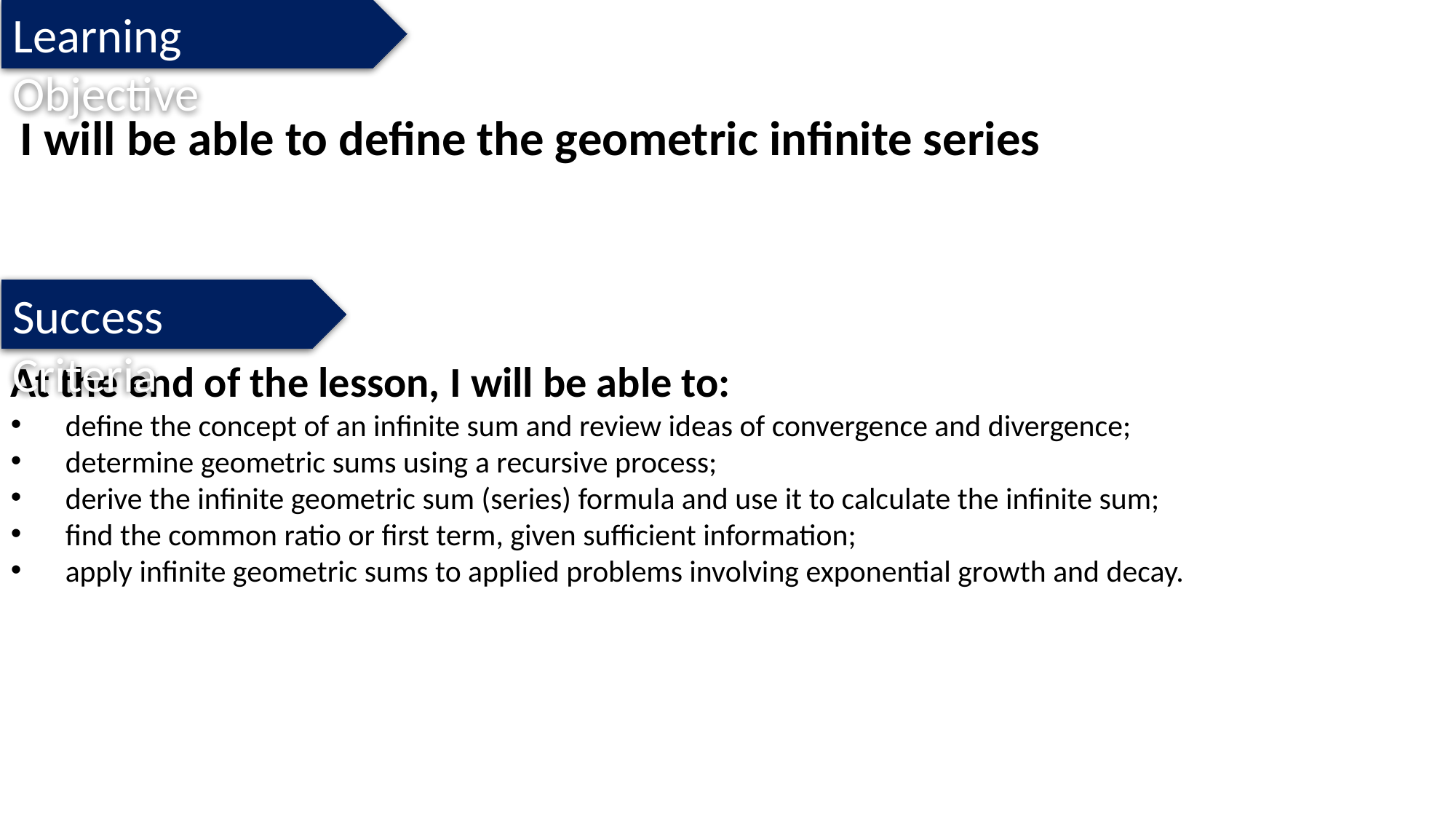

Learning Objective
I will be able to define the geometric infinite series
Success Criteria
At the end of the lesson, I will be able to:
define the concept of an infinite sum and review ideas of convergence and divergence;
determine geometric sums using a recursive process;
derive the infinite geometric sum (series) formula and use it to calculate the infinite sum;
find the common ratio or first term, given sufficient information;
apply infinite geometric sums to applied problems involving exponential growth and decay.